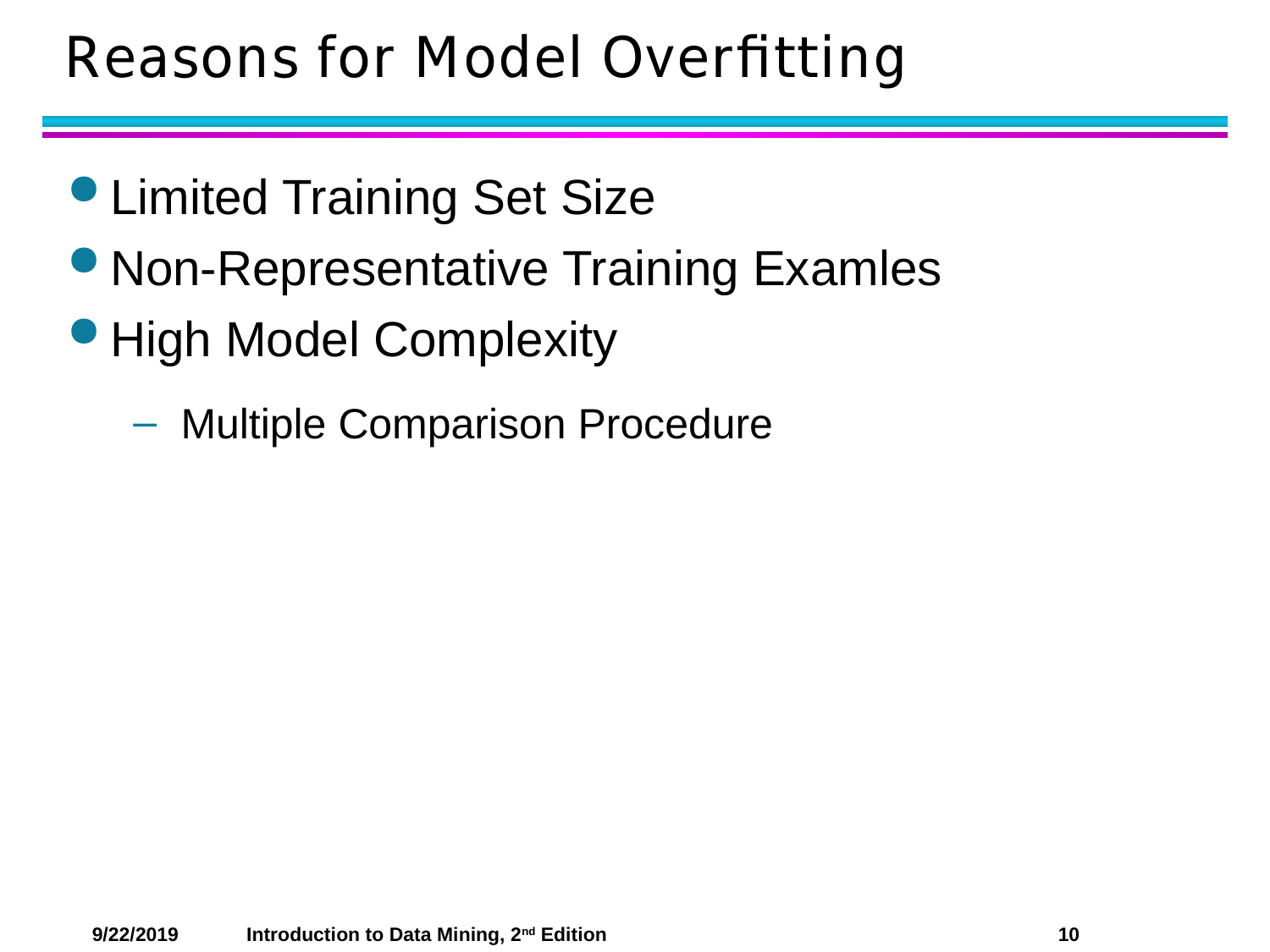

# Reasons for Model Overfitting
Limited Training Set Size
Non-Representative Training Examles
High Model Complexity

Multiple Comparison Procedure